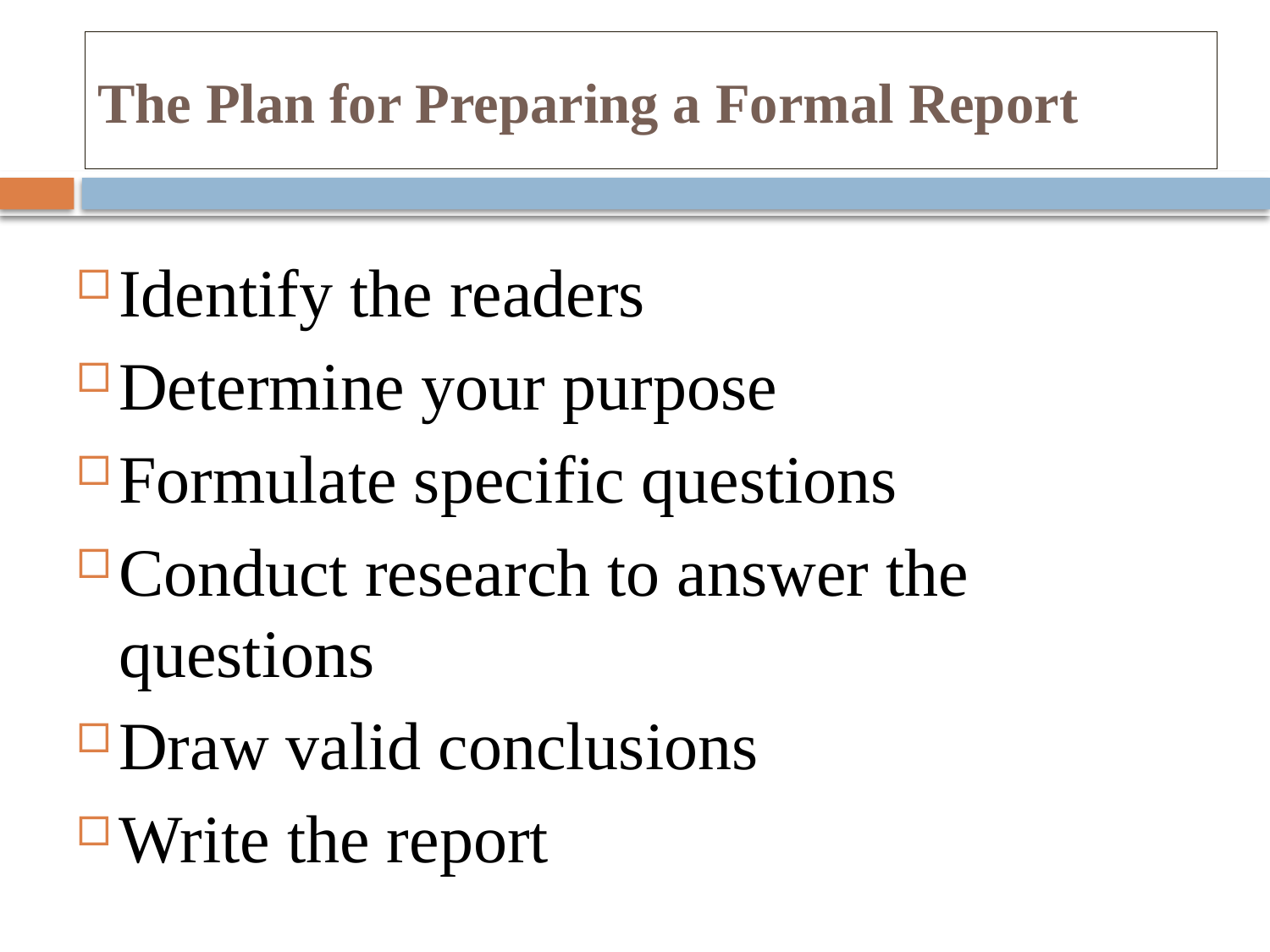

# The Plan for Preparing a Formal Report
Identify the readers
Determine your purpose
Formulate specific questions
Conduct research to answer the questions
Draw valid conclusions
Write the report